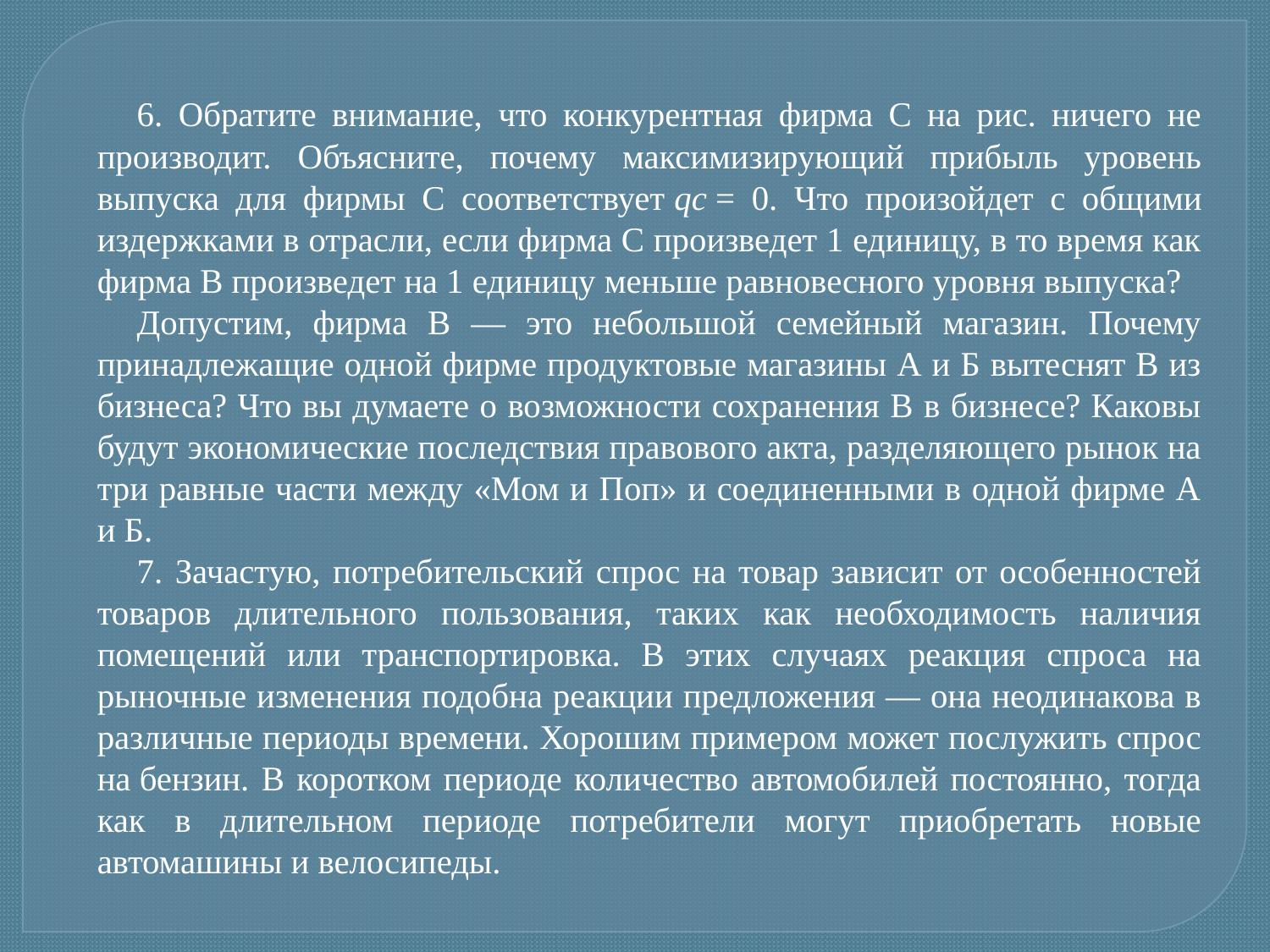

6. Обратите внимание, что конкурентная фирма С на рис. ничего не производит. Объясните, почему максимизирующий прибыль уровень выпуска для фирмы С соответствует qc = 0. Что произойдет с общими издержками в отрасли, если фирма С произведет 1 единицу, в то время как фирма В произведет на 1 единицу меньше равновесного уровня выпуска?
Допустим, фирма В — это небольшой семейный магазин. Почему принадлежащие одной фирме продуктовые магазины А и Б вытеснят В из бизнеса? Что вы думаете о возможности сохранения В в бизнесе? Каковы будут экономические последствия правового акта, разделяющего рынок на три равные части между «Мом и Поп» и соединенными в одной фирме А и Б.
7. Зачастую, потребительский спрос на товар зависит от особенностей товаров длительного пользования, таких как необходимость наличия помещений или транспортировка. В этих случаях реакция спроса на рыночные изменения подобна реакции предложения — она неодинакова в различные периоды времени. Хорошим примером может послужить спрос на бензин. В коротком периоде количество автомобилей постоянно, тогда как в длительном периоде потребители могут приобретать новые автомашины и велосипеды.